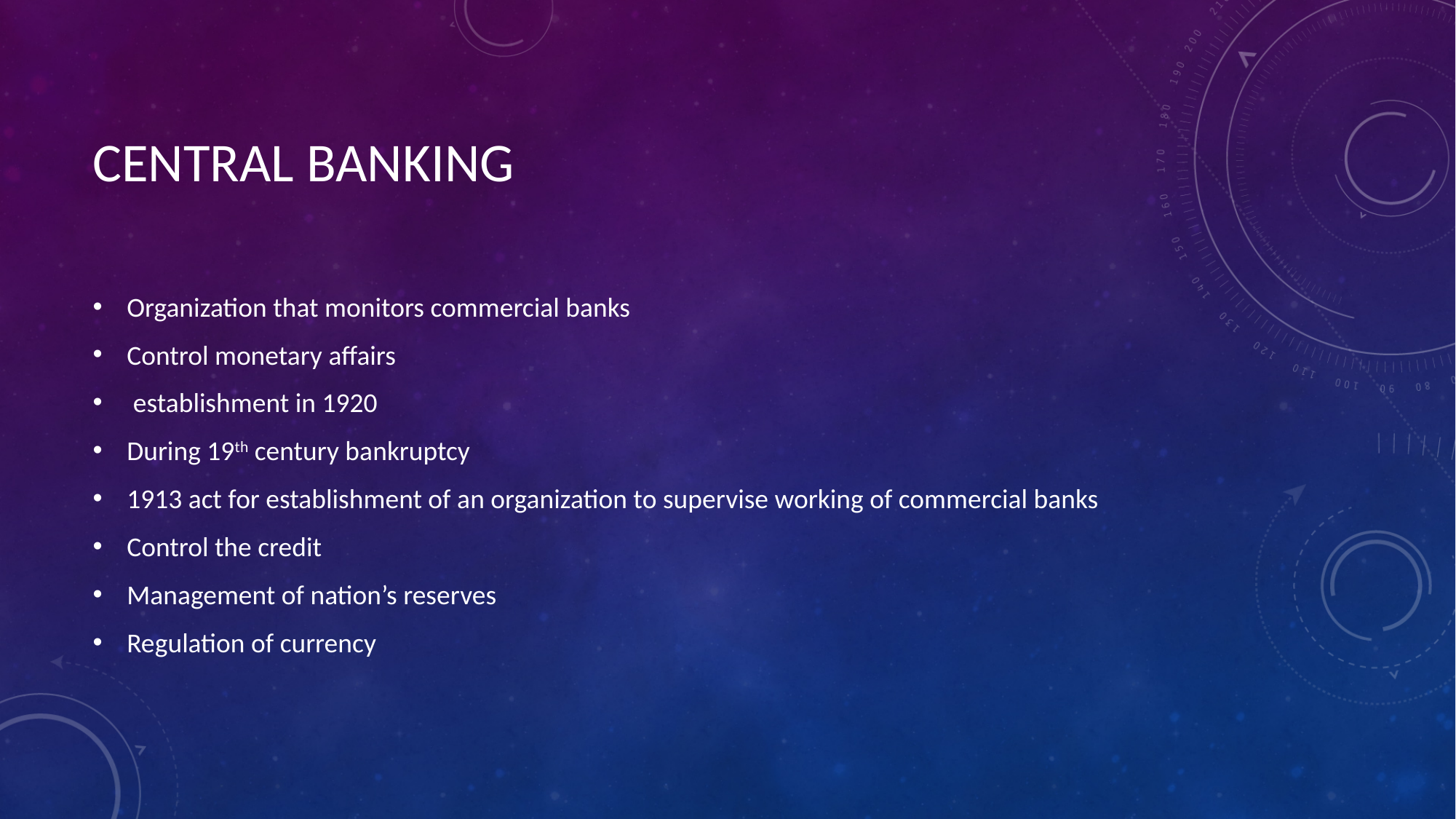

# Central Banking
Organization that monitors commercial banks
Control monetary affairs
 establishment in 1920
During 19th century bankruptcy
1913 act for establishment of an organization to supervise working of commercial banks
Control the credit
Management of nation’s reserves
Regulation of currency